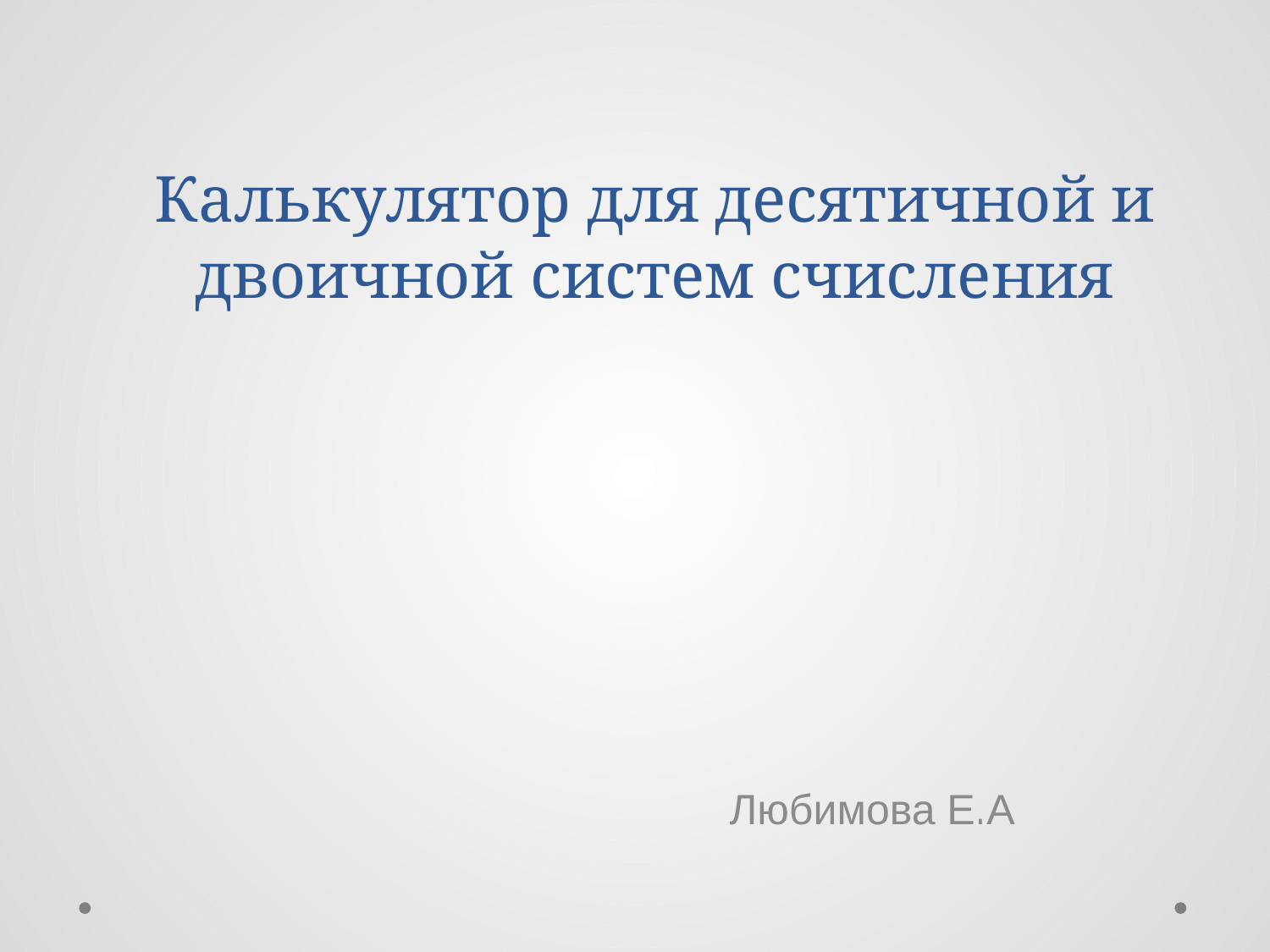

# Калькулятор для десятичной и двоичной систем счисления
Любимова Е.А